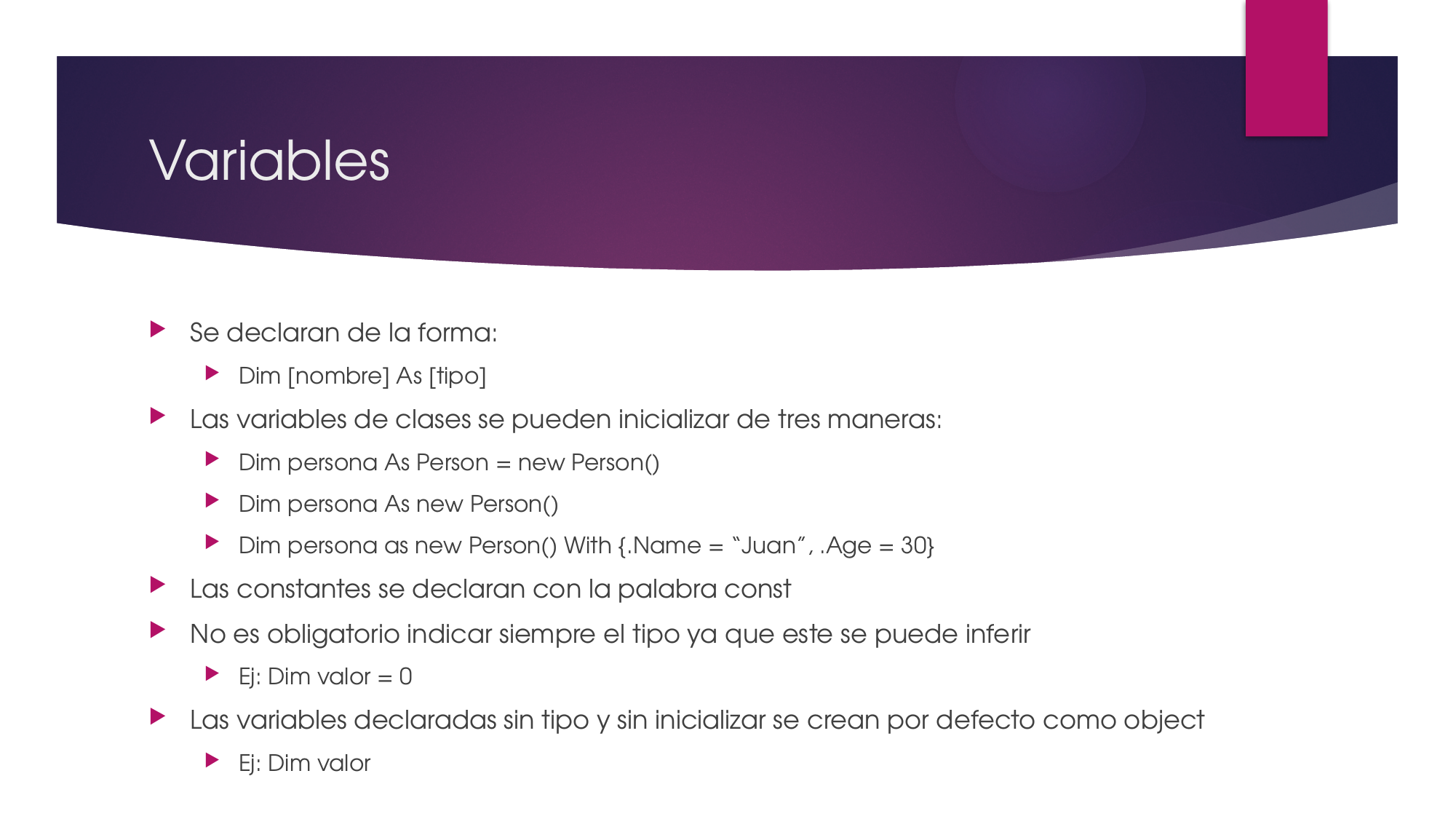

# Variables
Se declaran de la forma:
Dim [nombre] As [tipo]
Las variables de clases se pueden inicializar de tres maneras:
Dim persona As Person = new Person()
Dim persona As new Person()
Dim persona as new Person() With {.Name = “Juan”, .Age = 30}
Las constantes se declaran con la palabra const
No es obligatorio indicar siempre el tipo ya que este se puede inferir
Ej: Dim valor = 0
Las variables declaradas sin tipo y sin inicializar se crean por defecto como object
Ej: Dim valor